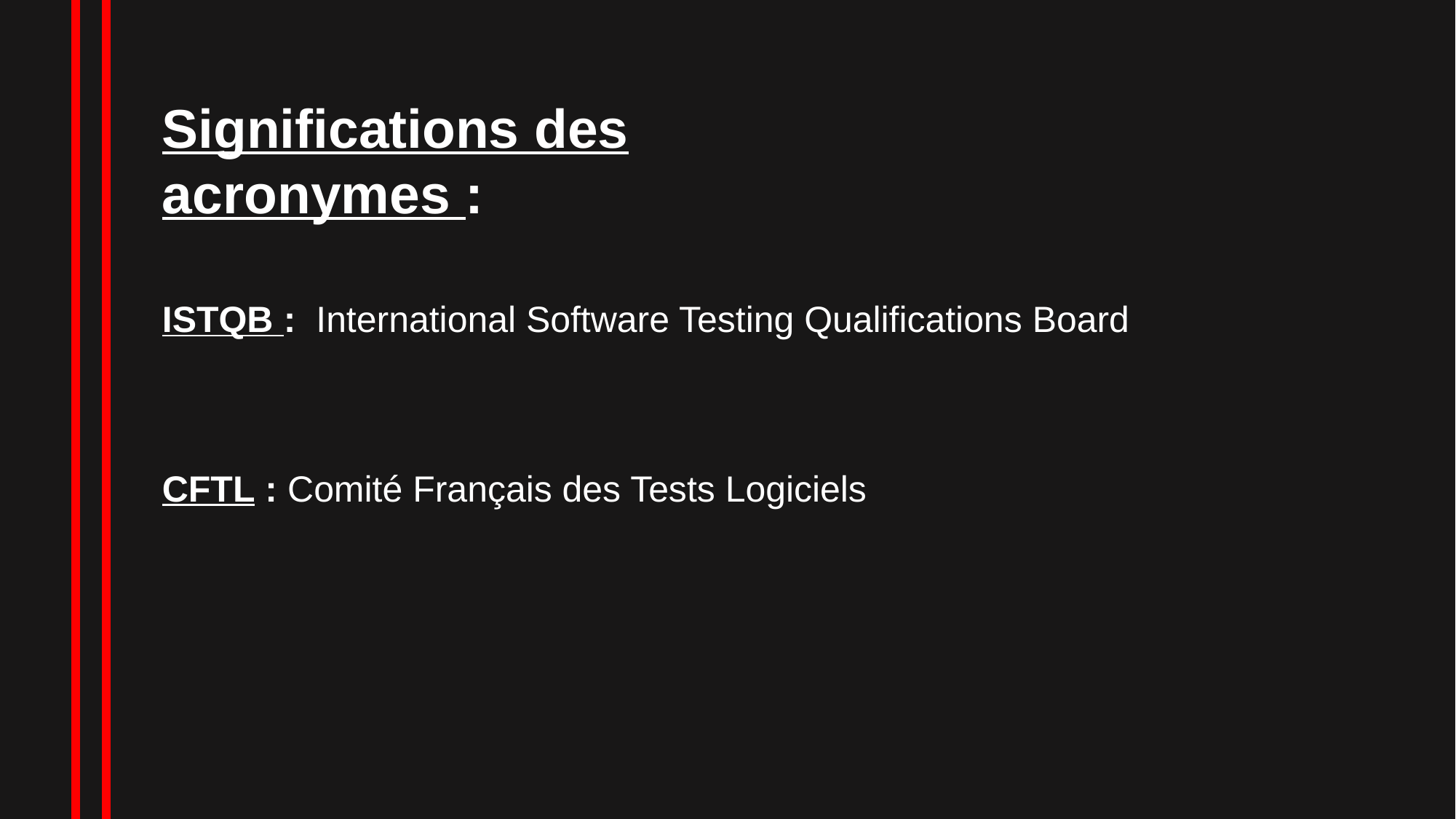

Significations des acronymes :
ISTQB :  International Software Testing Qualifications Board
CFTL : Comité Français des Tests Logiciels